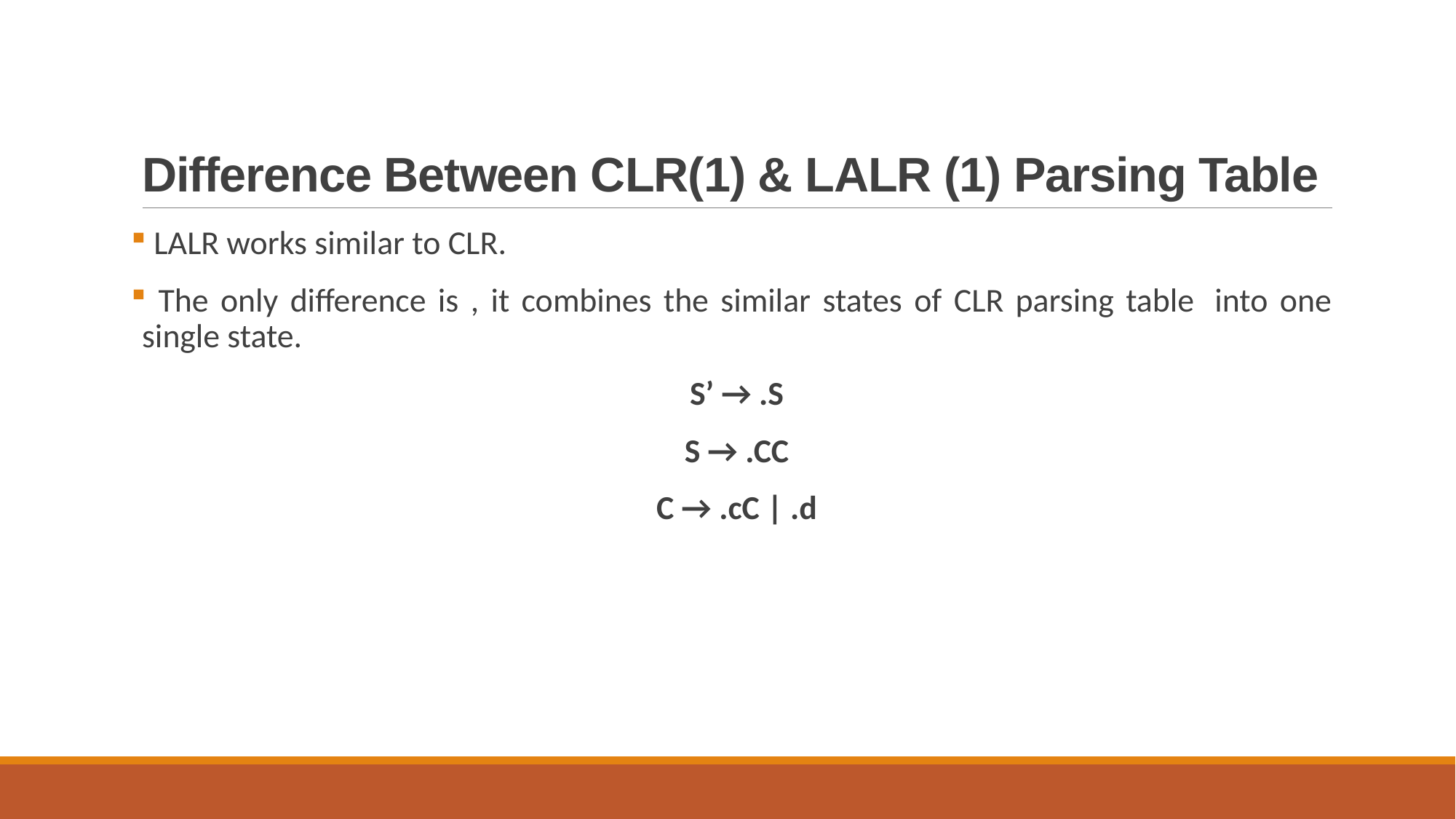

# Difference Between CLR(1) & LALR (1) Parsing Table
 LALR works similar to CLR.
 The only difference is , it combines the similar states of CLR parsing table  into one single state.
S’ → .S
S → .CC
C → .cC | .d